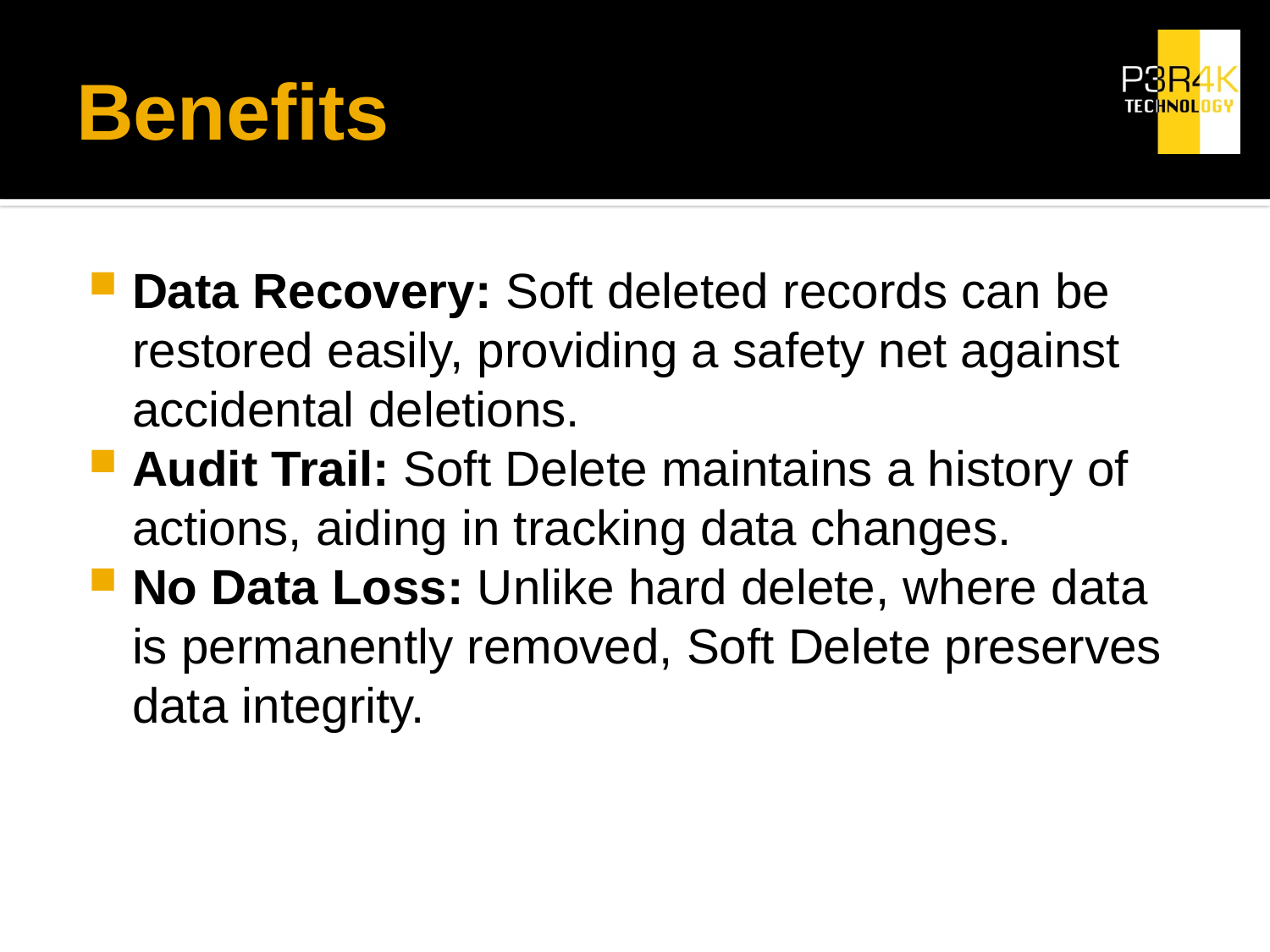

# Benefits
Data Recovery: Soft deleted records can be restored easily, providing a safety net against accidental deletions.
Audit Trail: Soft Delete maintains a history of actions, aiding in tracking data changes.
No Data Loss: Unlike hard delete, where data is permanently removed, Soft Delete preserves data integrity.